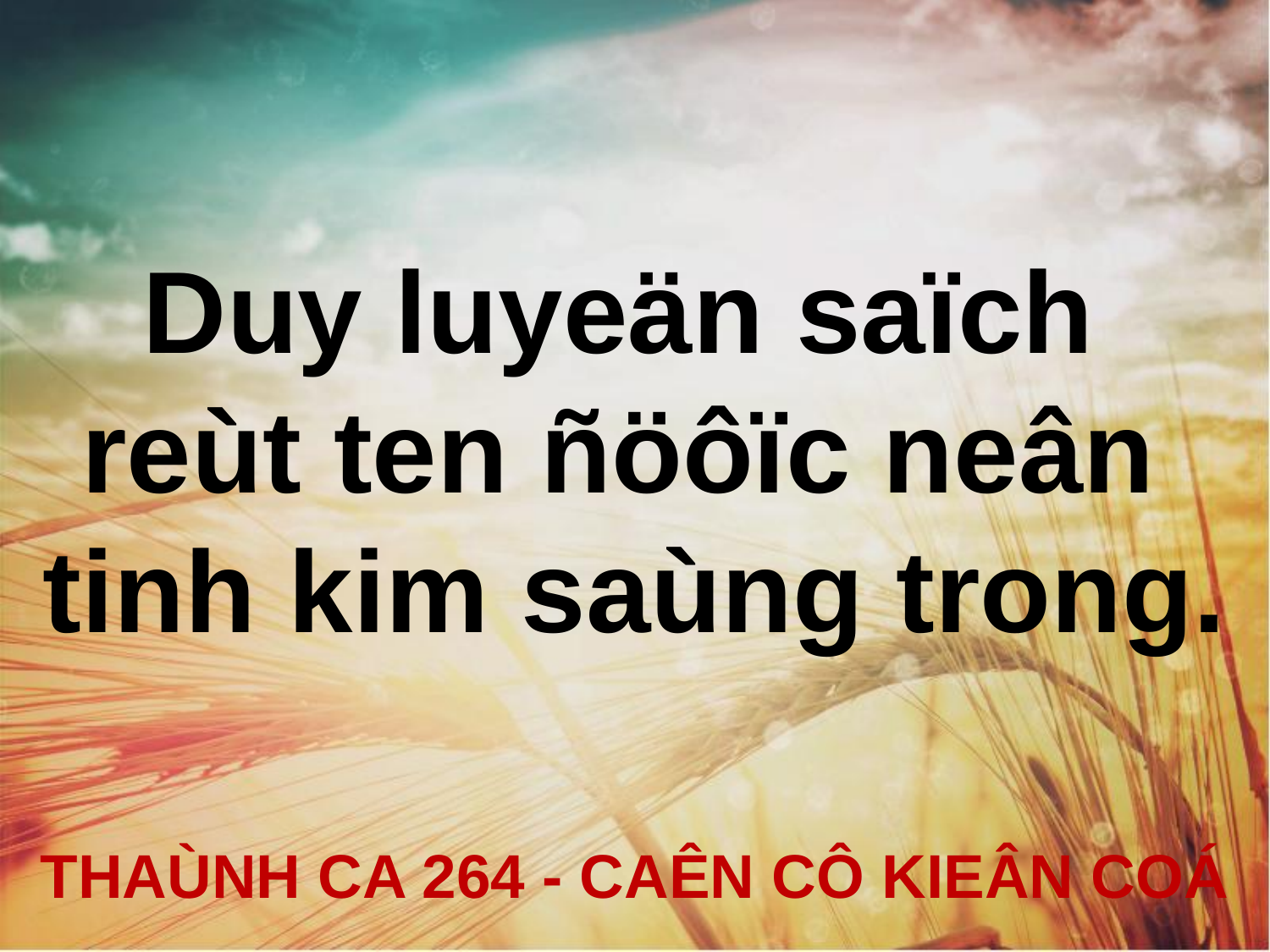

Duy luyeän saïch
reùt ten ñöôïc neân
tinh kim saùng trong.
THAÙNH CA 264 - CAÊN CÔ KIEÂN COÁ